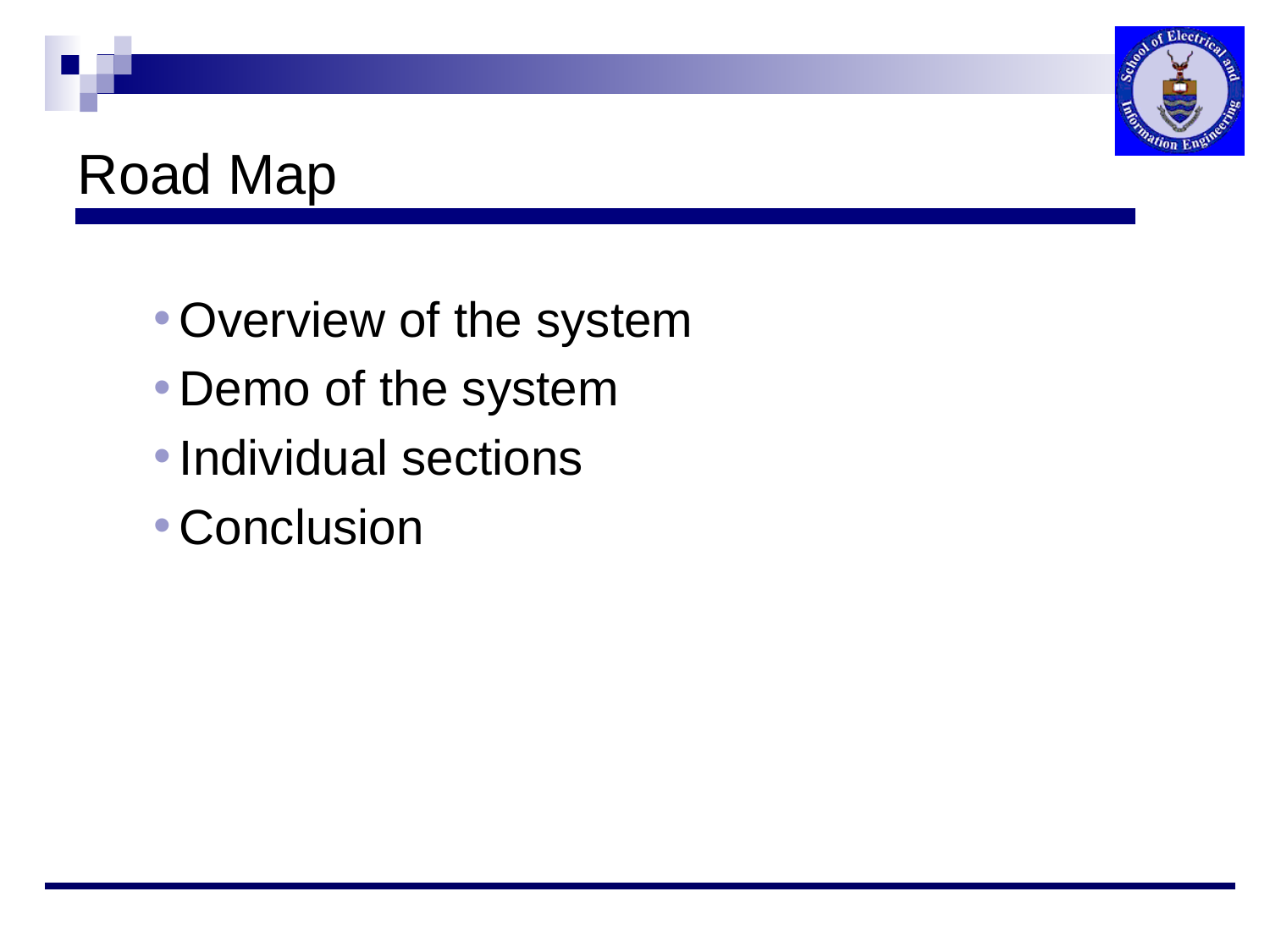

# Road Map
Overview of the system
Demo of the system
Individual sections
Conclusion